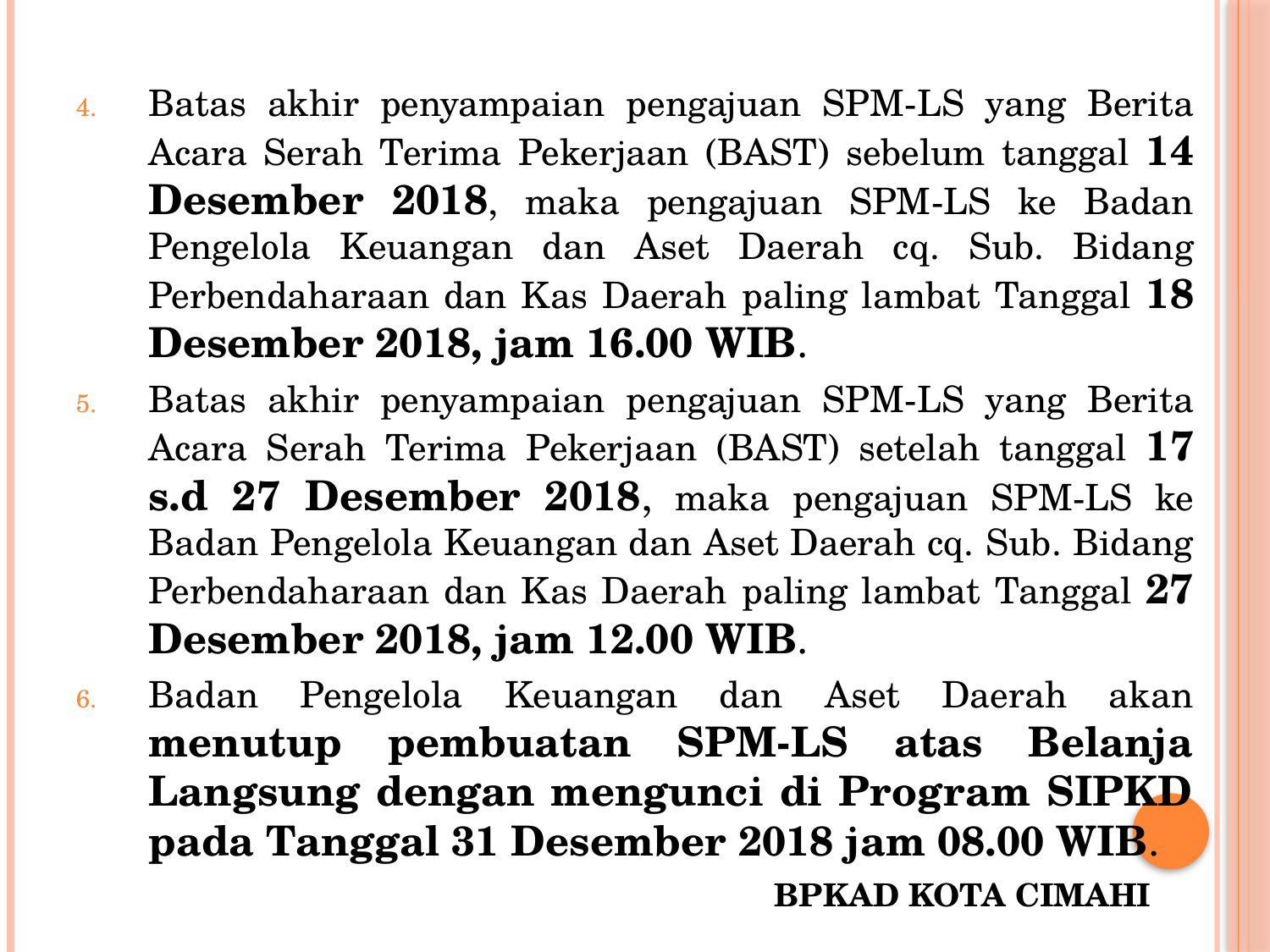

Batas akhir penyampaian pengajuan SPM-LS yang Berita Acara Serah Terima Pekerjaan (BAST) sebelum tanggal 14 Desember 2018, maka pengajuan SPM-LS ke Badan Pengelola Keuangan dan Aset Daerah cq. Sub. Bidang Perbendaharaan dan Kas Daerah paling lambat Tanggal 18 Desember 2018, jam 16.00 WIB.
Batas akhir penyampaian pengajuan SPM-LS yang Berita Acara Serah Terima Pekerjaan (BAST) setelah tanggal 17 s.d 27 Desember 2018, maka pengajuan SPM-LS ke Badan Pengelola Keuangan dan Aset Daerah cq. Sub. Bidang Perbendaharaan dan Kas Daerah paling lambat Tanggal 27 Desember 2018, jam 12.00 WIB.
Badan Pengelola Keuangan dan Aset Daerah akan menutup pembuatan SPM-LS atas Belanja Langsung dengan mengunci di Program SIPKD pada Tanggal 31 Desember 2018 jam 08.00 WIB.

BPKAD KOTA CIMAHI